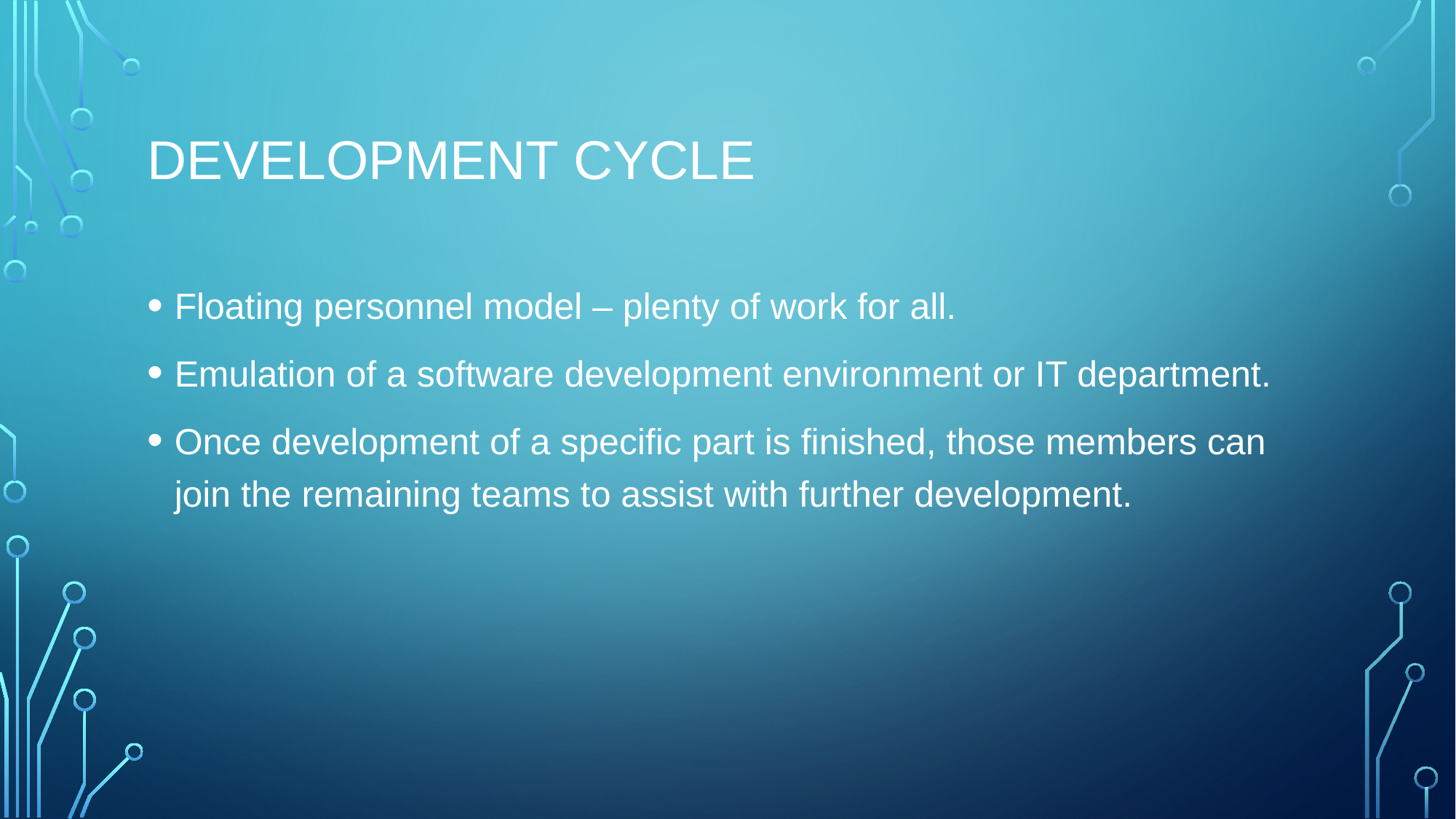

# Development cycle
Floating personnel model – plenty of work for all.
Emulation of a software development environment or IT department.
Once development of a specific part is finished, those members can join the remaining teams to assist with further development.